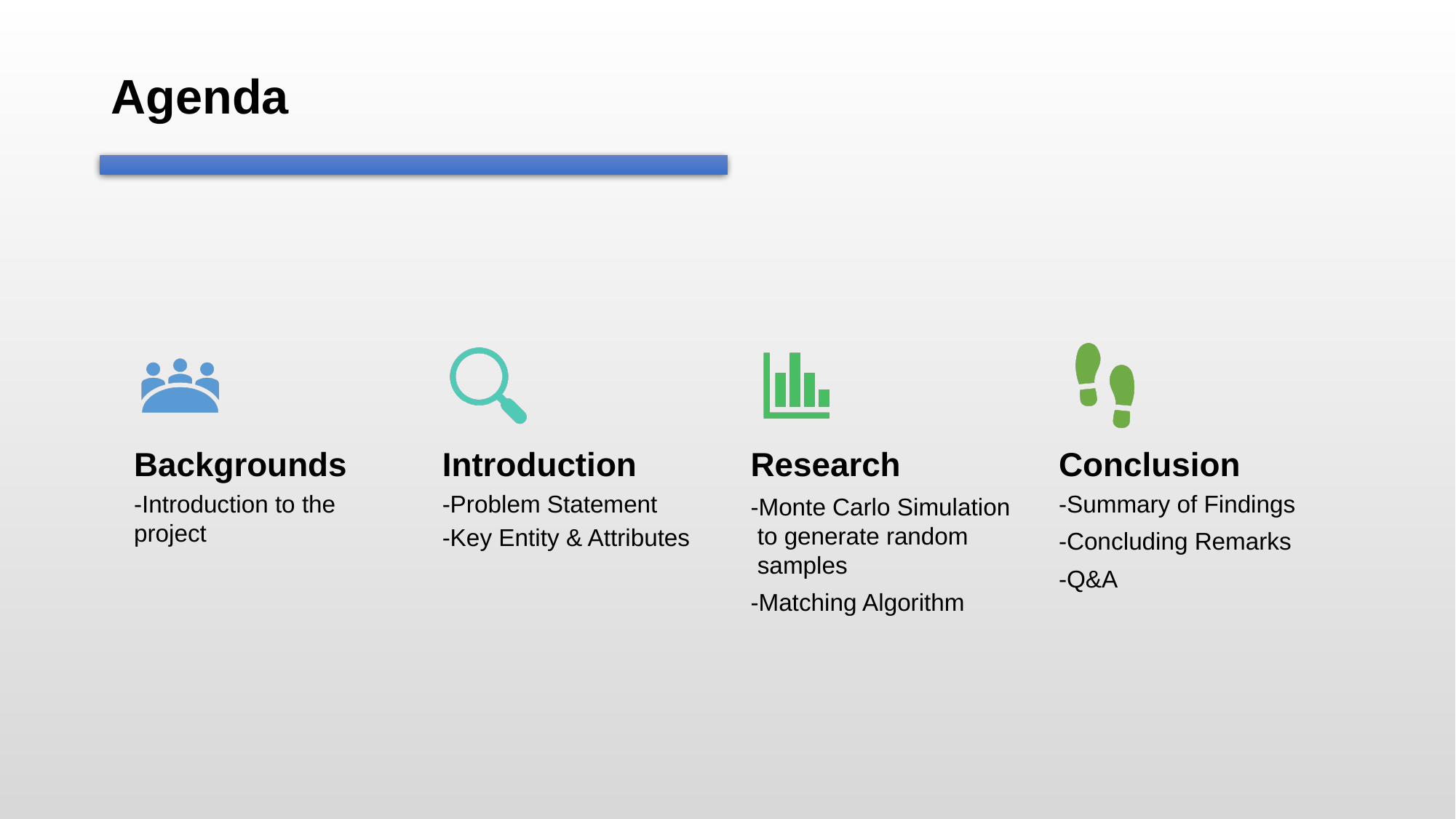

# Agenda

Backgrounds

Introduction

Research

Conclusion
-Monte Carlo Simulation
 to generate random
 samples
-Matching Algorithm

-Introduction to the project

-Problem Statement
-Key Entity & Attributes

-Summary of Findings
-Concluding Remarks
-Q&A